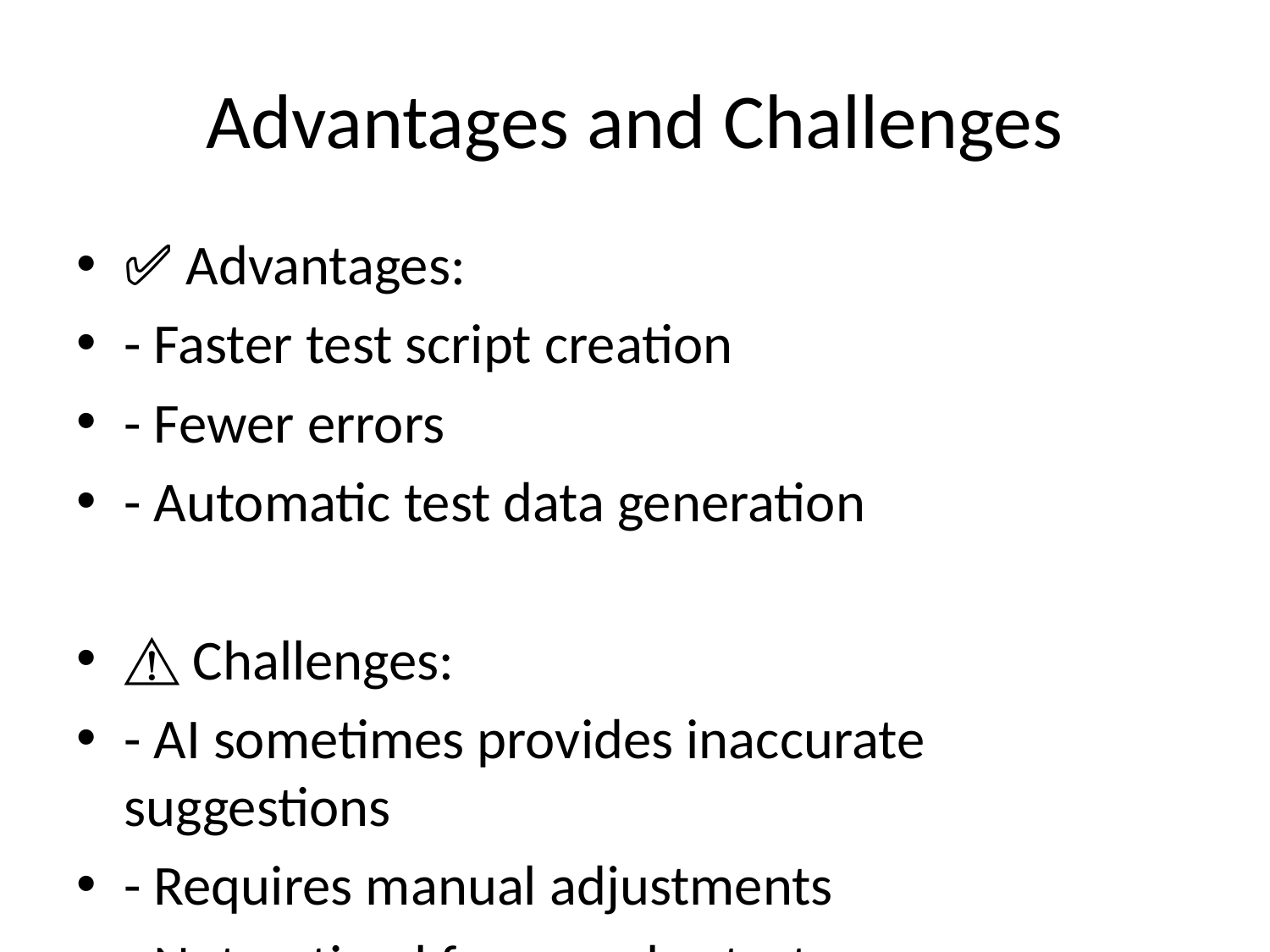

# Advantages and Challenges
✅ Advantages:
- Faster test script creation
- Fewer errors
- Automatic test data generation

⚠ Challenges:
- AI sometimes provides inaccurate suggestions
- Requires manual adjustments
- Not optimal for complex test cases